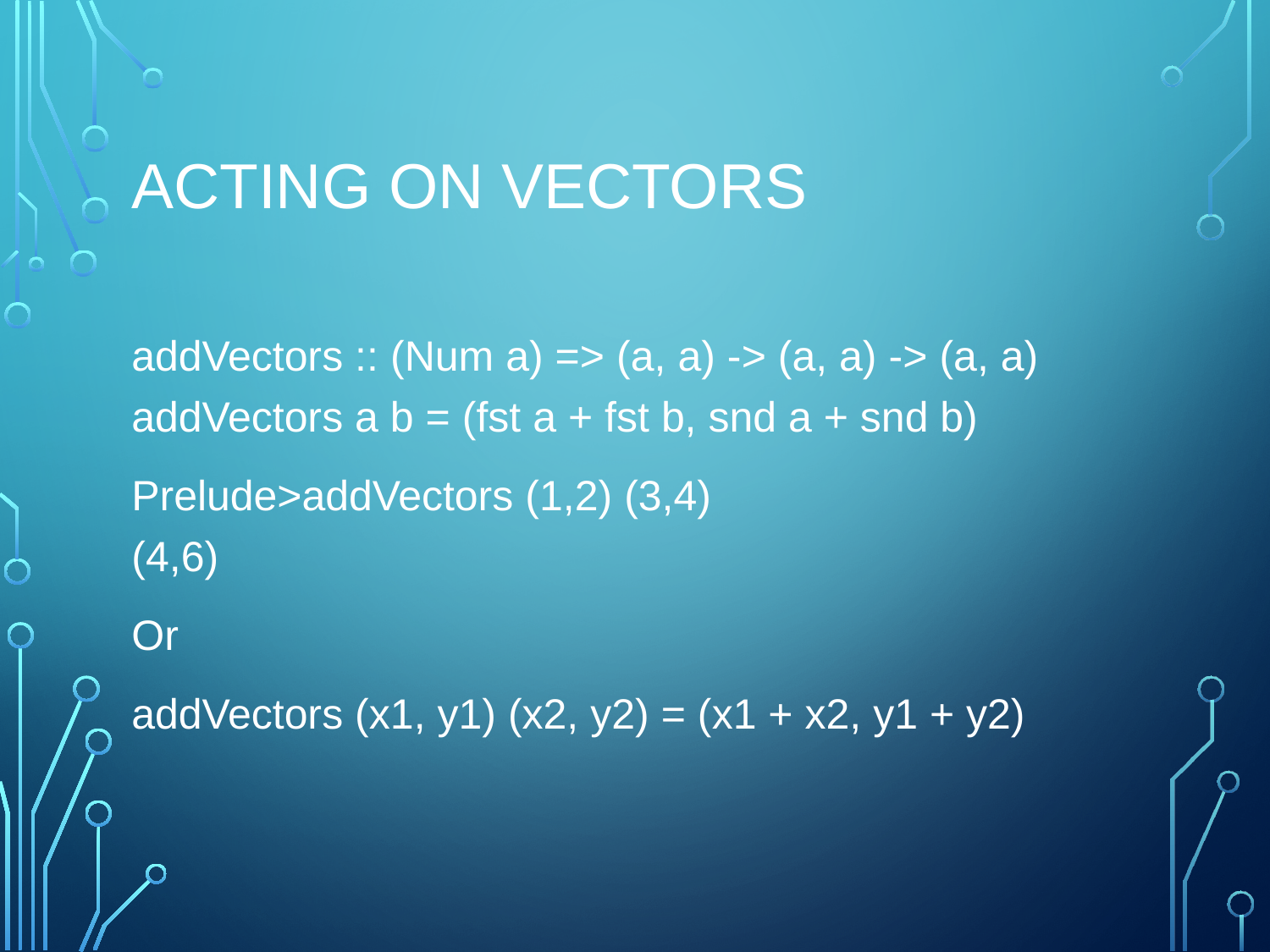

# Acting on Vectors
addVectors :: (Num a) => (a, a) -> (a, a) -> (a, a)
addVectors a b = (fst a + fst b, snd a + snd b)
Prelude>addVectors (1,2) (3,4)
(4,6)
Or
addVectors (x1, y1) (x2, y2) = (x1 + x2, y1 + y2)